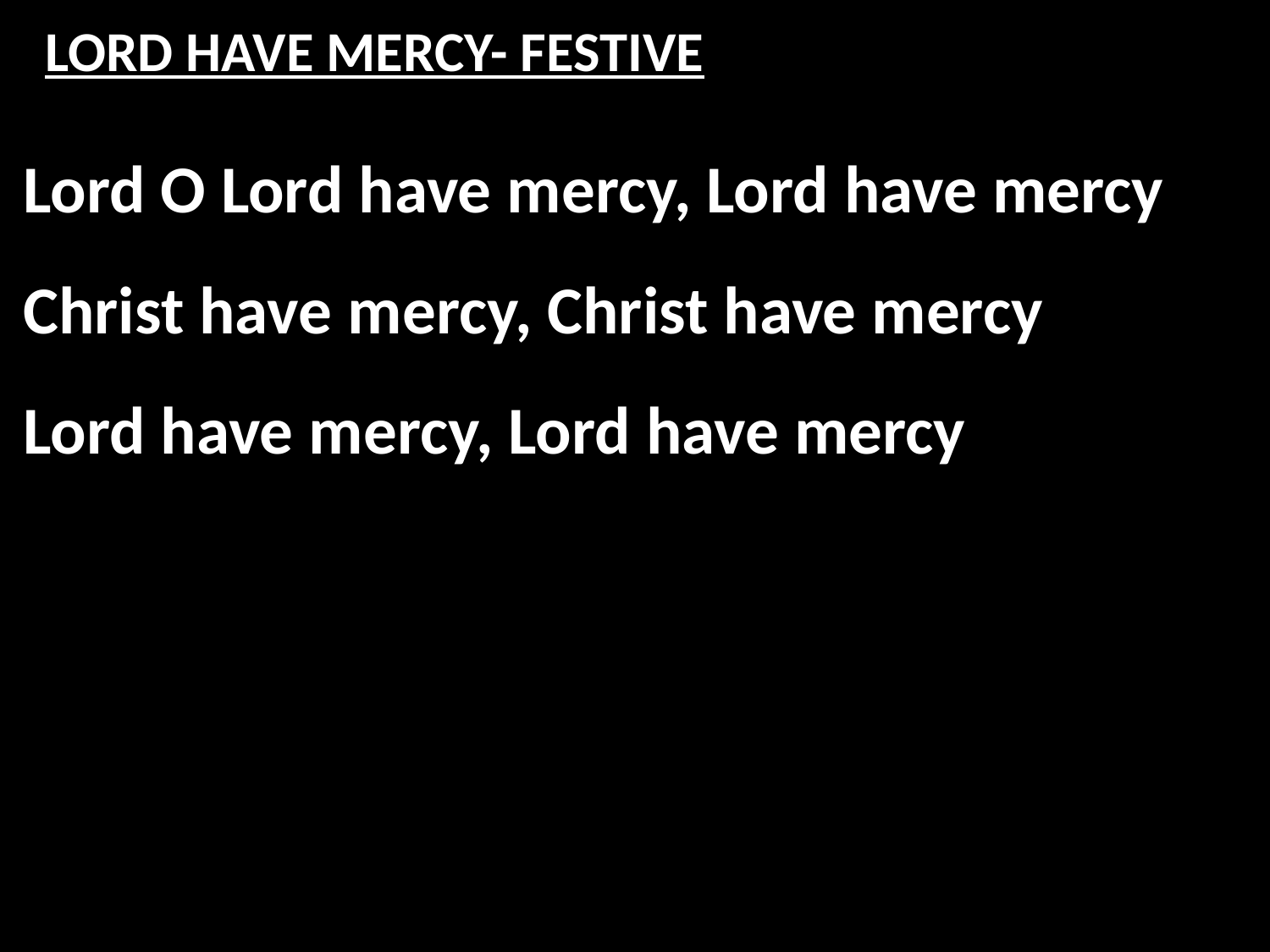

# LORD HAVE MERCY- FESTIVE
Lord O Lord have mercy, Lord have mercy
Christ have mercy, Christ have mercy
Lord have mercy, Lord have mercy